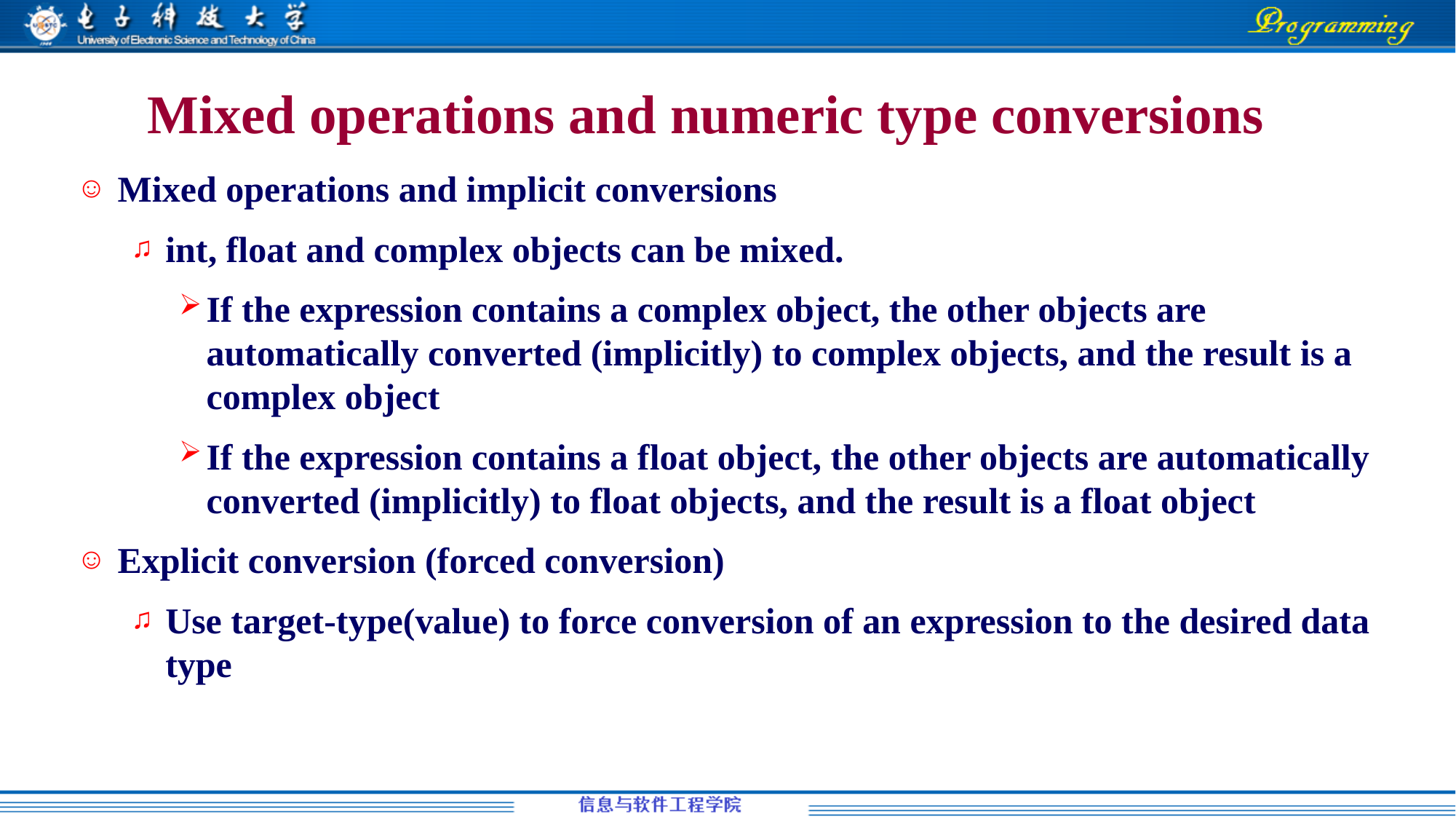

# Mixed operations and numeric type conversions
Mixed operations and implicit conversions
int, float and complex objects can be mixed.
If the expression contains a complex object, the other objects are automatically converted (implicitly) to complex objects, and the result is a complex object
If the expression contains a float object, the other objects are automatically converted (implicitly) to float objects, and the result is a float object
Explicit conversion (forced conversion)
Use target-type(value) to force conversion of an expression to the desired data type